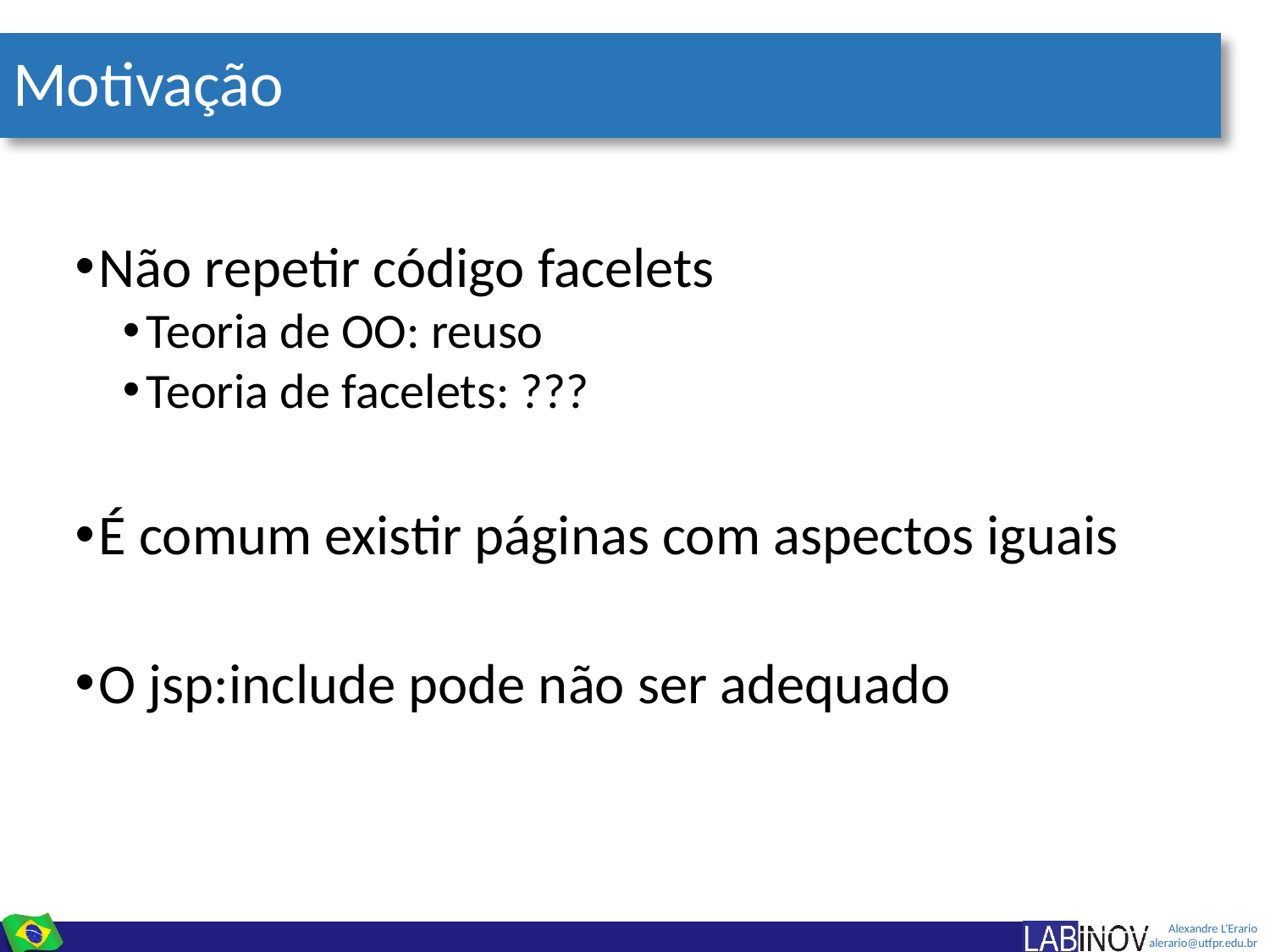

# Motivação
Não repetir código facelets
Teoria de OO: reuso
Teoria de facelets: ???

É comum existir páginas com aspectos iguais

O jsp:include pode não ser adequado